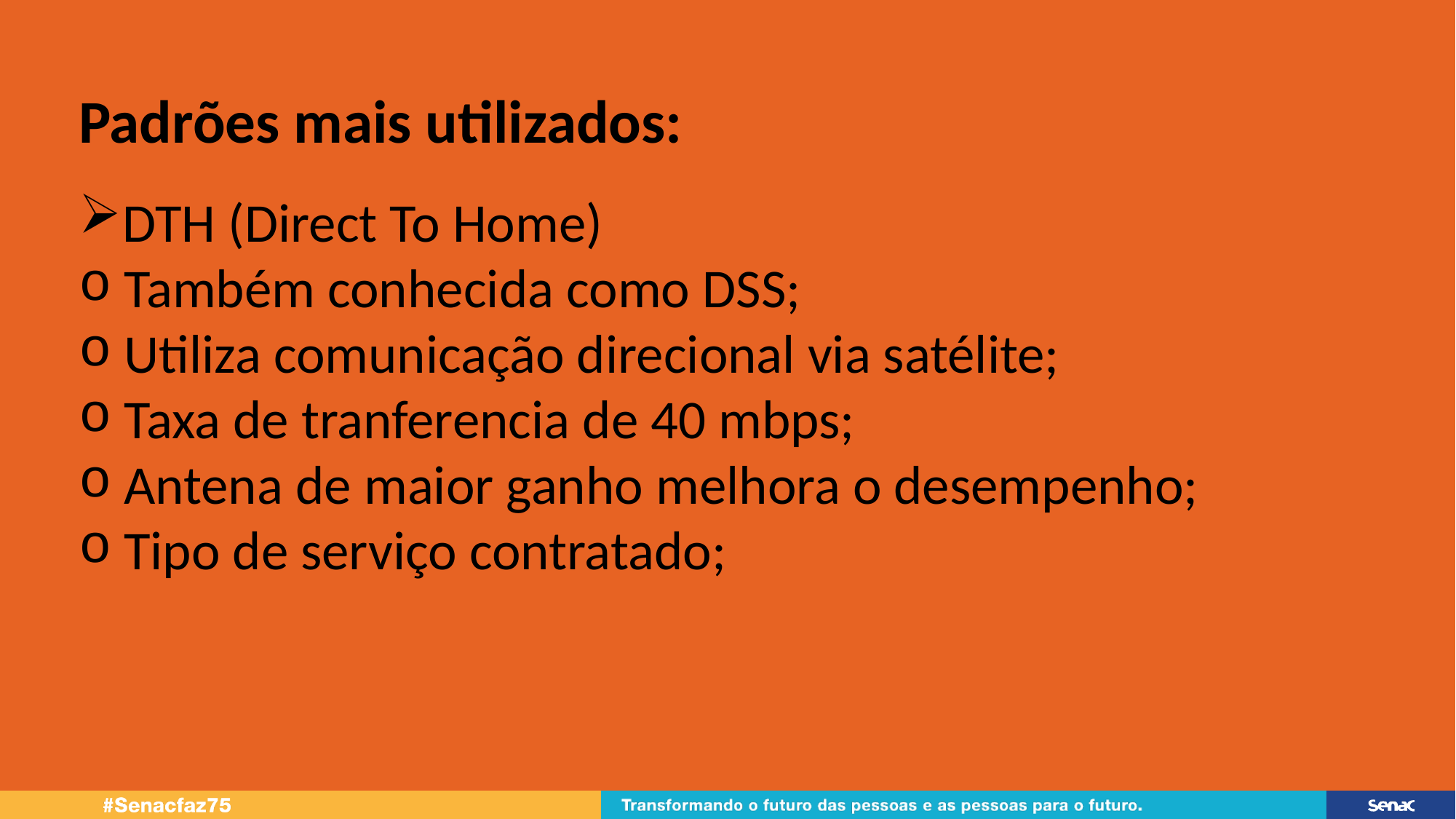

Padrões mais utilizados:

DTH (Direct To Home)
 Também conhecida como DSS;
 Utiliza comunicação direcional via satélite;
 Taxa de tranferencia de 40 mbps;
 Antena de maior ganho melhora o desempenho;
 Tipo de serviço contratado;